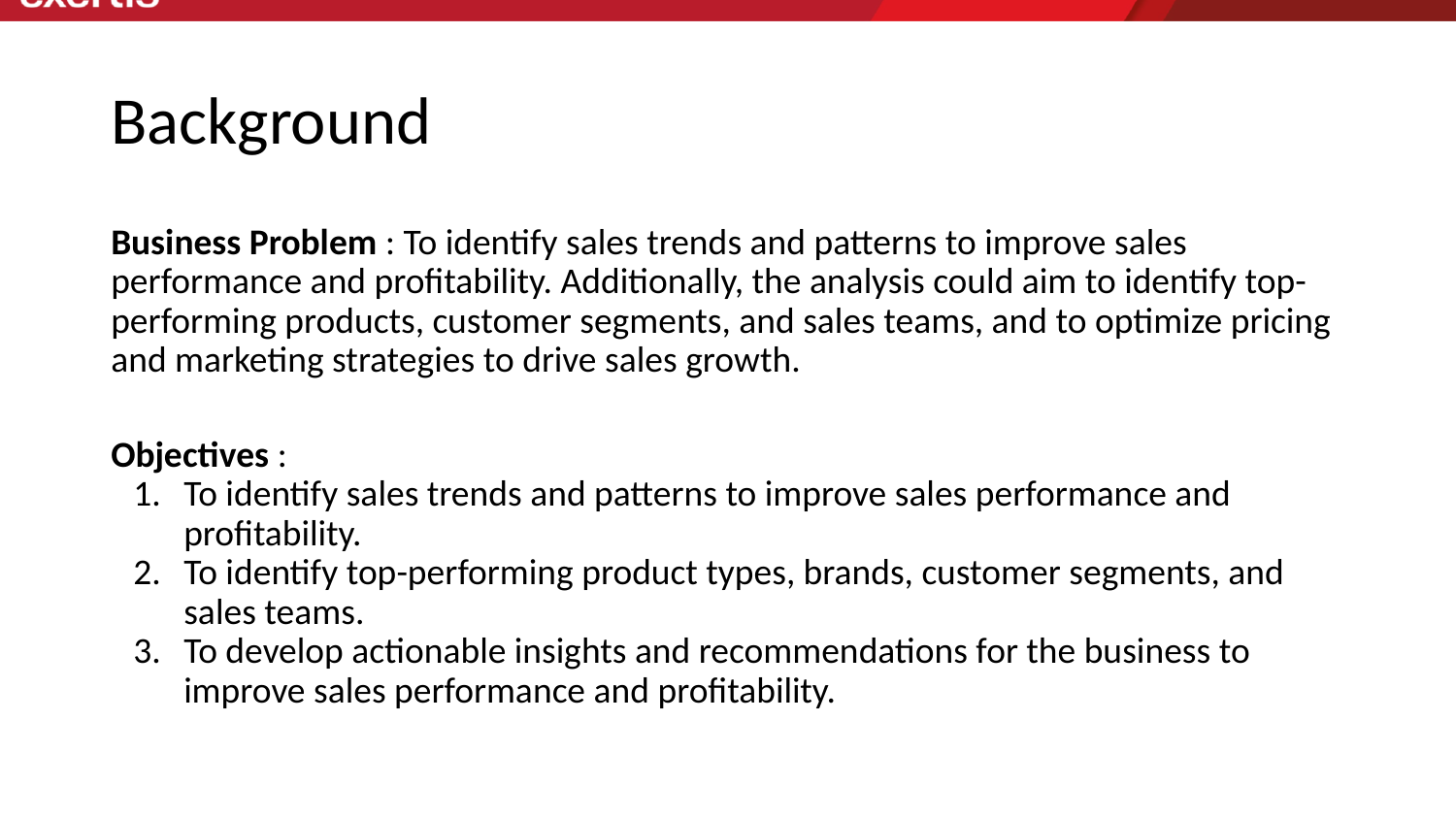

# Background
Business Problem : To identify sales trends and patterns to improve sales performance and profitability. Additionally, the analysis could aim to identify top-performing products, customer segments, and sales teams, and to optimize pricing and marketing strategies to drive sales growth.

Objectives :
To identify sales trends and patterns to improve sales performance and profitability.
To identify top-performing product types, brands, customer segments, and sales teams.
To develop actionable insights and recommendations for the business to improve sales performance and profitability.